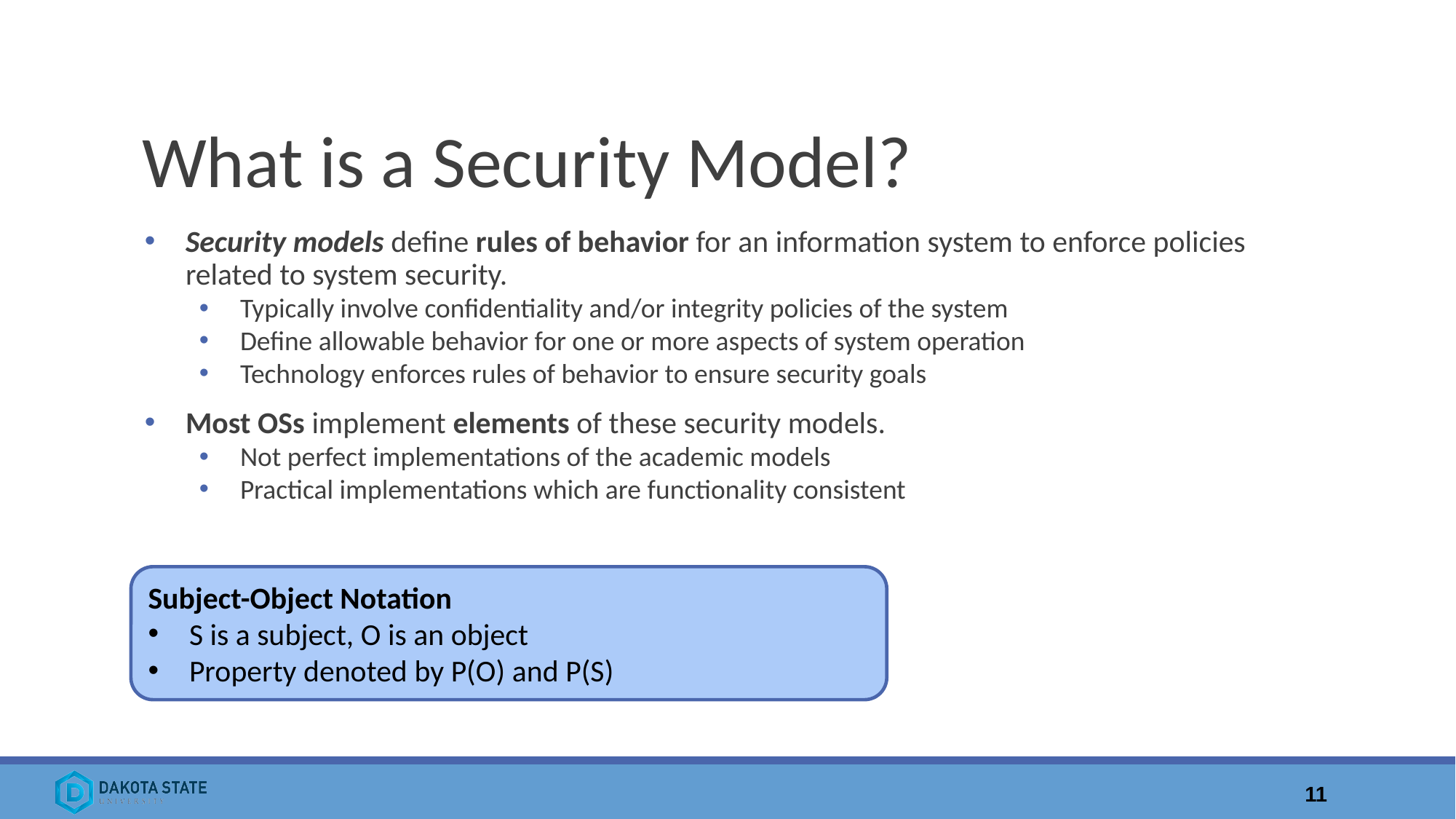

# What is a Security Model?
Security models define rules of behavior for an information system to enforce policies related to system security.
Typically involve confidentiality and/or integrity policies of the system
Define allowable behavior for one or more aspects of system operation
Technology enforces rules of behavior to ensure security goals
Most OSs implement elements of these security models.
Not perfect implementations of the academic models
Practical implementations which are functionality consistent
Subject-Object Notation
S is a subject, O is an object
Property denoted by P(O) and P(S)
11